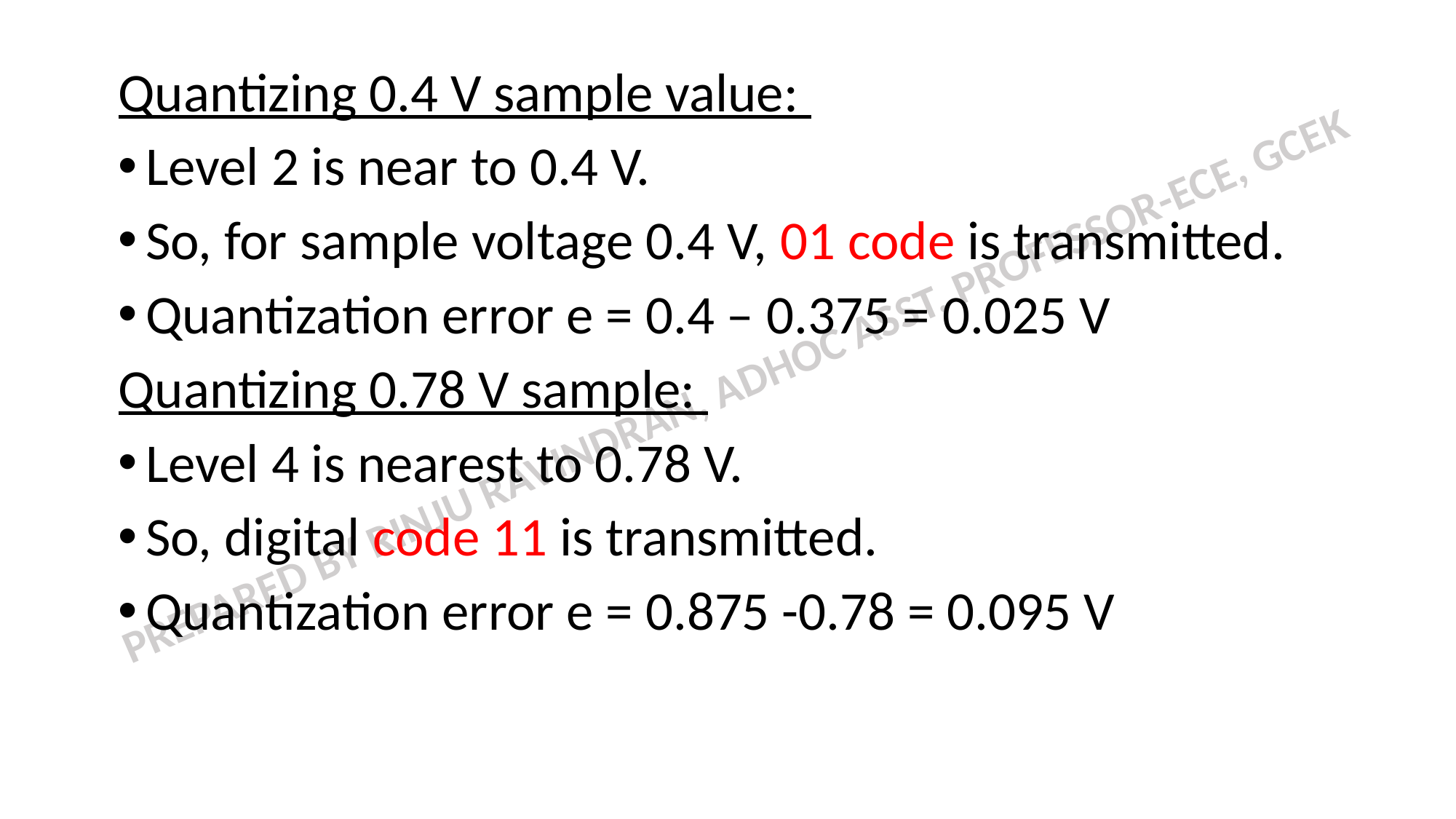

Quantizing 0.4 V sample value:
Level 2 is near to 0.4 V.
So, for sample voltage 0.4 V, 01 code is transmitted.
Quantization error e = 0.4 – 0.375 = 0.025 V
Quantizing 0.78 V sample:
Level 4 is nearest to 0.78 V.
So, digital code 11 is transmitted.
Quantization error e = 0.875 -0.78 = 0.095 V